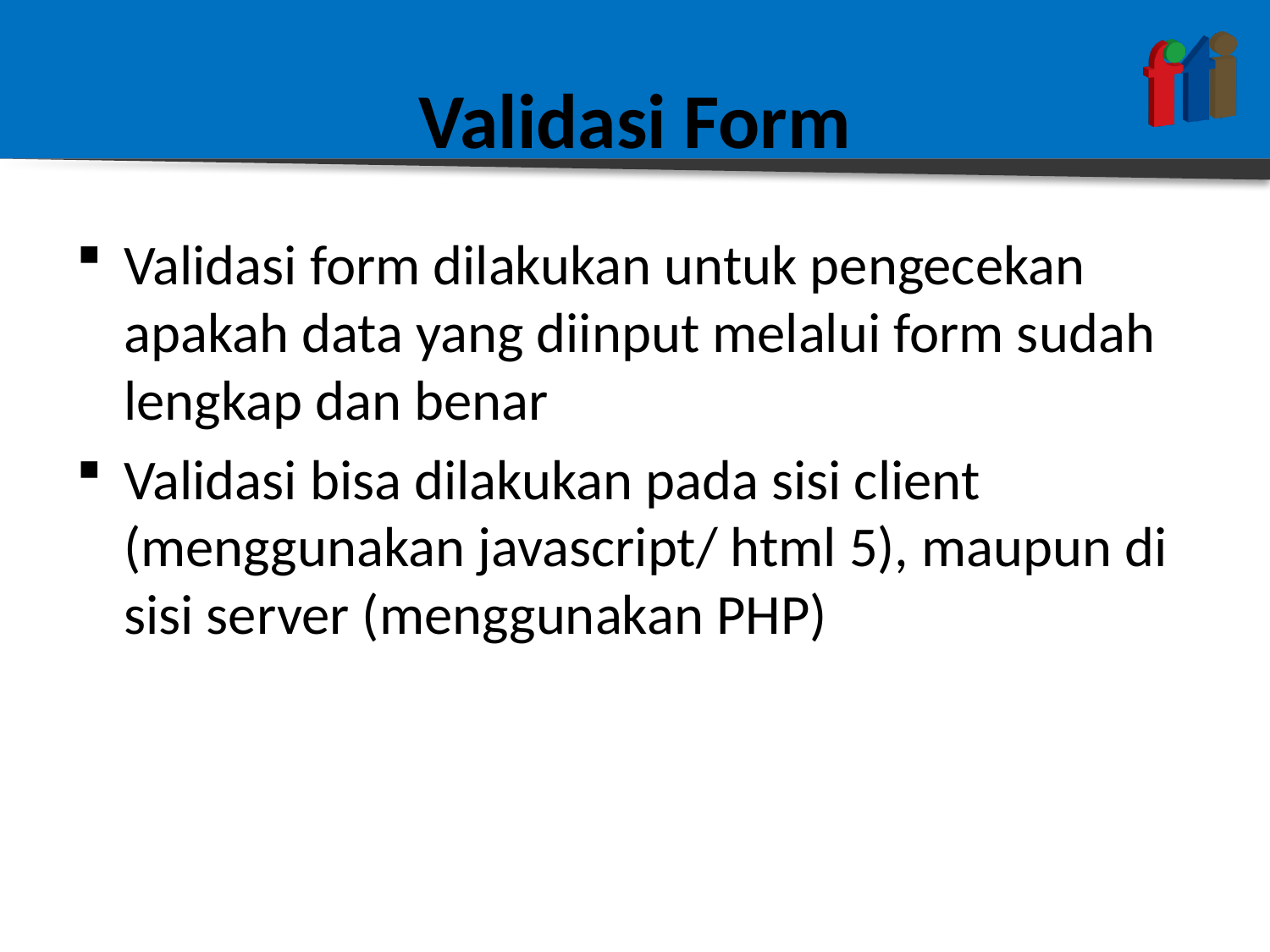

# Validasi Form
Validasi form dilakukan untuk pengecekan apakah data yang diinput melalui form sudah lengkap dan benar
Validasi bisa dilakukan pada sisi client (menggunakan javascript/ html 5), maupun di sisi server (menggunakan PHP)